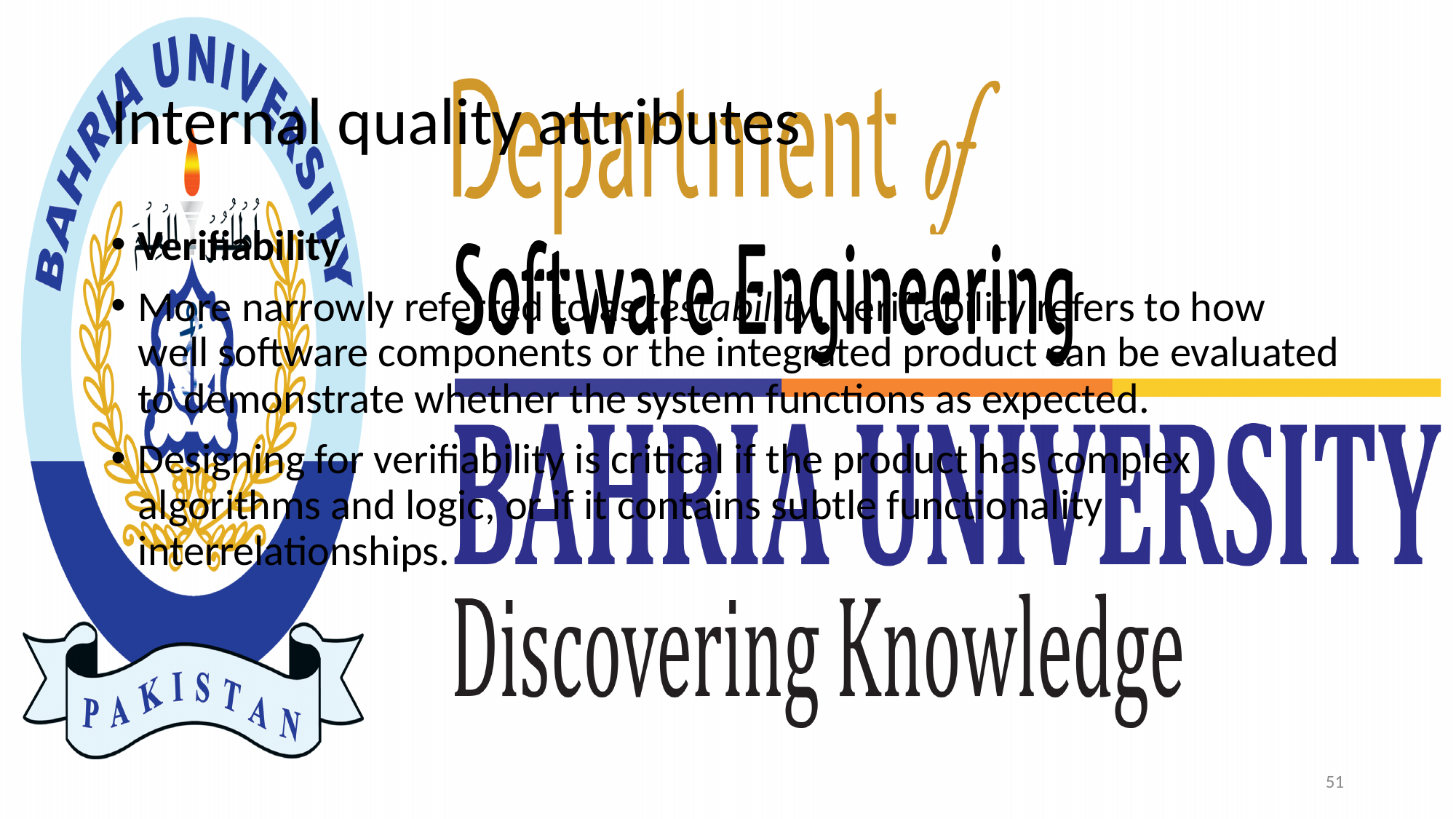

# Internal quality attributes
Verifiability
More narrowly referred to as testability, verifiability refers to how well software components or the integrated product can be evaluated to demonstrate whether the system functions as expected.
Designing for verifiability is critical if the product has complex algorithms and logic, or if it contains subtle functionality interrelationships.
51